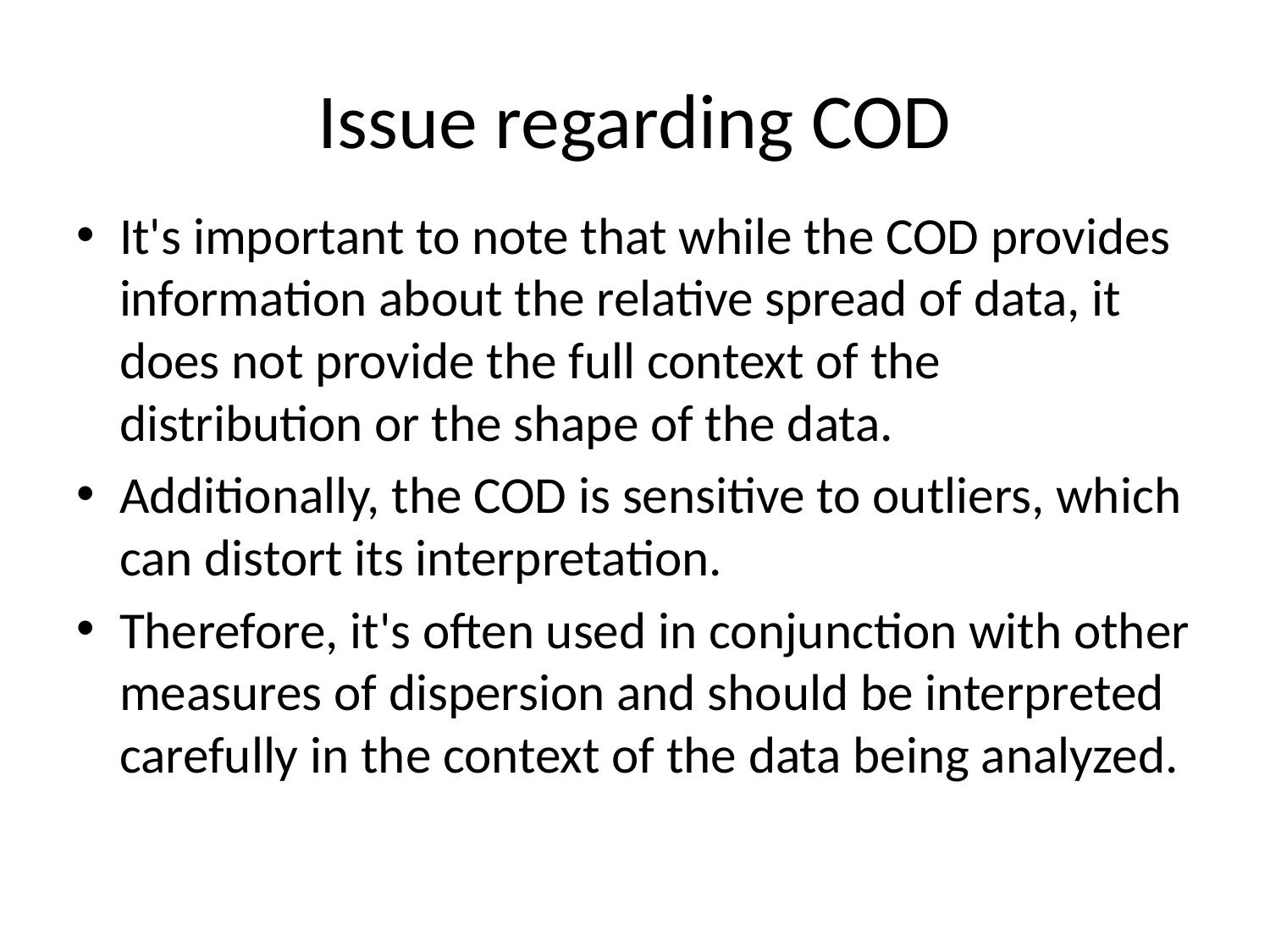

# Issue regarding COD
It's important to note that while the COD provides information about the relative spread of data, it does not provide the full context of the distribution or the shape of the data.
Additionally, the COD is sensitive to outliers, which can distort its interpretation.
Therefore, it's often used in conjunction with other measures of dispersion and should be interpreted carefully in the context of the data being analyzed.